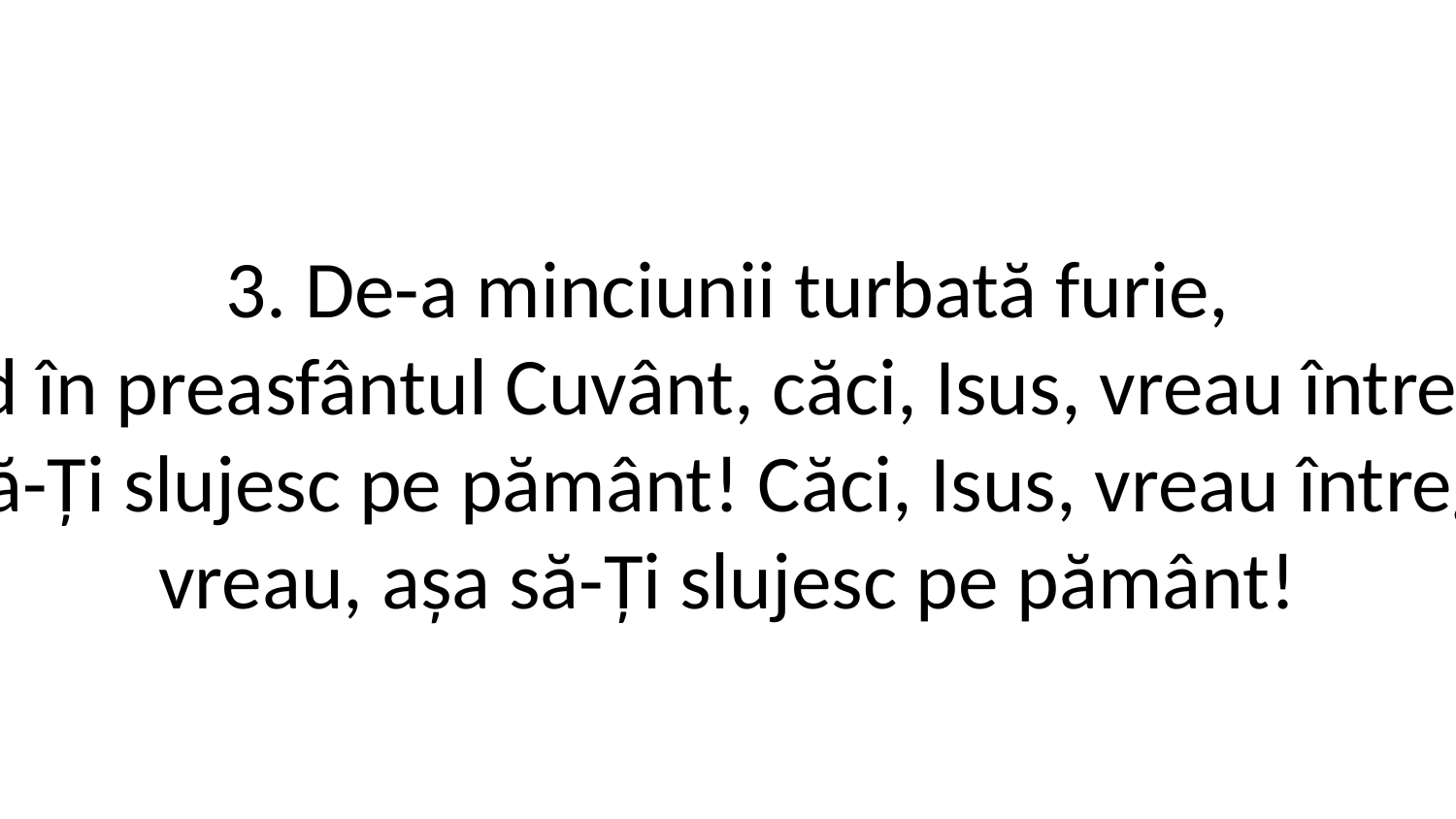

3. De-a minciunii turbată furie,
eu m-ascund în preasfântul Cuvânt, căci, Isus, vreau întreg numai Ție,
vreau, așa să-Ți slujesc pe pământ! Căci, Isus, vreau întreg numai Ție,
vreau, așa să-Ți slujesc pe pământ!